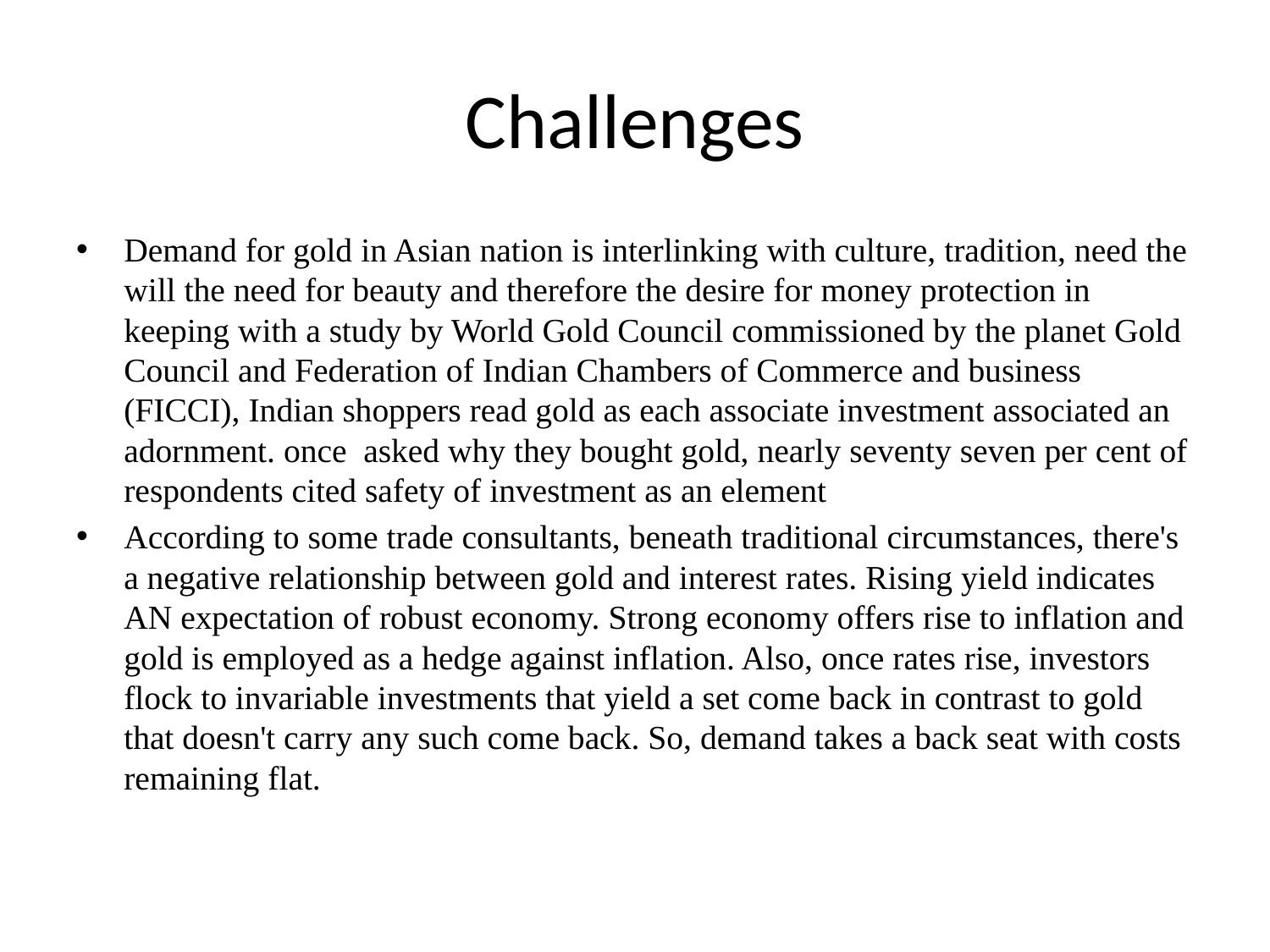

# Challenges
Demand for gold in Asian nation is interlinking with culture, tradition, need the will the need for beauty and therefore the desire for money protection in keeping with a study by World Gold Council commissioned by the planet Gold Council and Federation of Indian Chambers of Commerce and business (FICCI), Indian shoppers read gold as each associate investment associated an adornment. once  asked why they bought gold, nearly seventy seven per cent of respondents cited safety of investment as an element
According to some trade consultants, beneath traditional circumstances, there's a negative relationship between gold and interest rates. Rising yield indicates AN expectation of robust economy. Strong economy offers rise to inflation and gold is employed as a hedge against inflation. Also, once rates rise, investors flock to invariable investments that yield a set come back in contrast to gold that doesn't carry any such come back. So, demand takes a back seat with costs remaining flat.